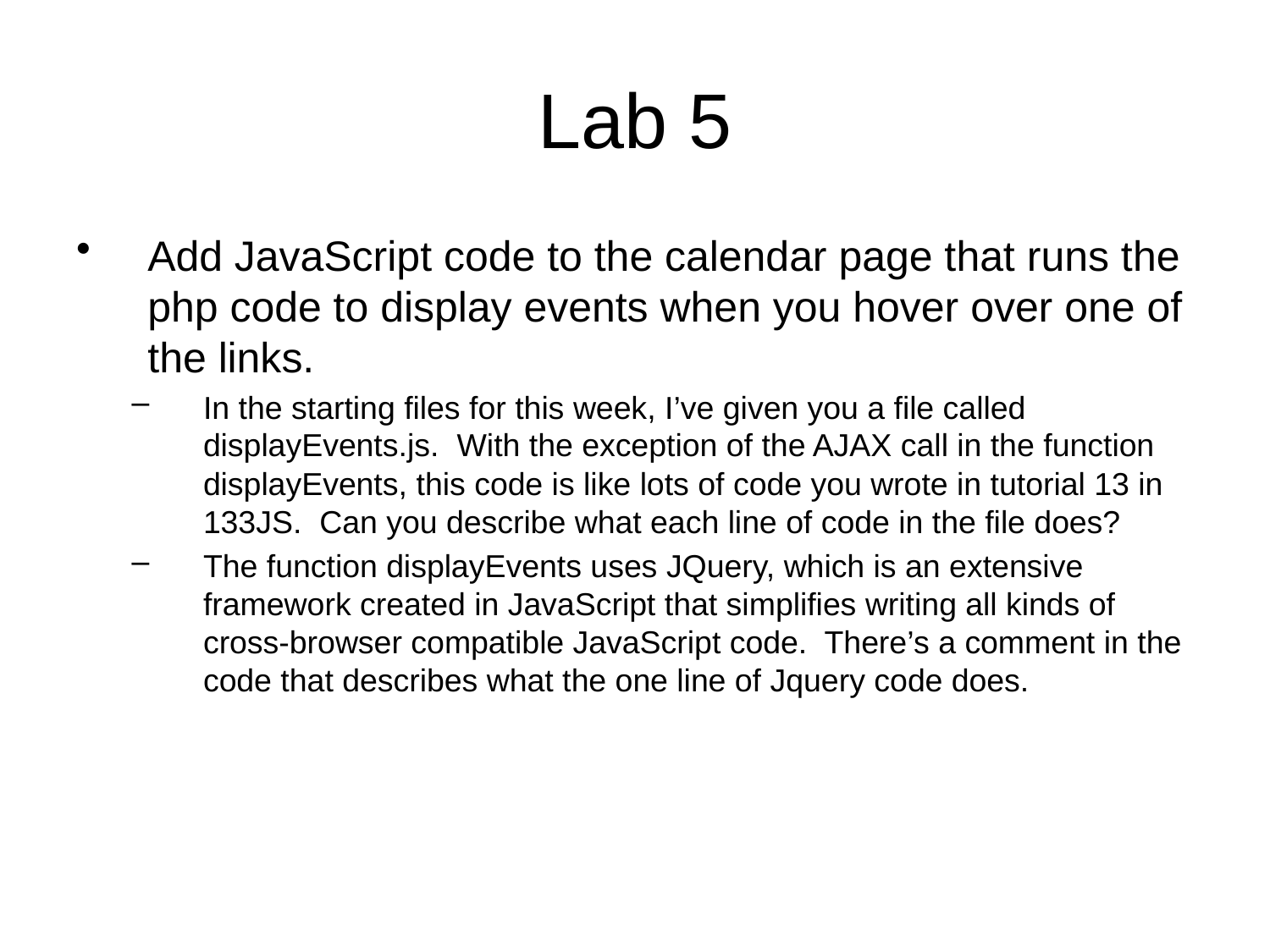

# Lab 5
Add JavaScript code to the calendar page that runs the php code to display events when you hover over one of the links.
In the starting files for this week, I’ve given you a file called displayEvents.js.  With the exception of the AJAX call in the function displayEvents, this code is like lots of code you wrote in tutorial 13 in 133JS.  Can you describe what each line of code in the file does?
The function displayEvents uses JQuery, which is an extensive framework created in JavaScript that simplifies writing all kinds of cross-browser compatible JavaScript code.  There’s a comment in the code that describes what the one line of Jquery code does.